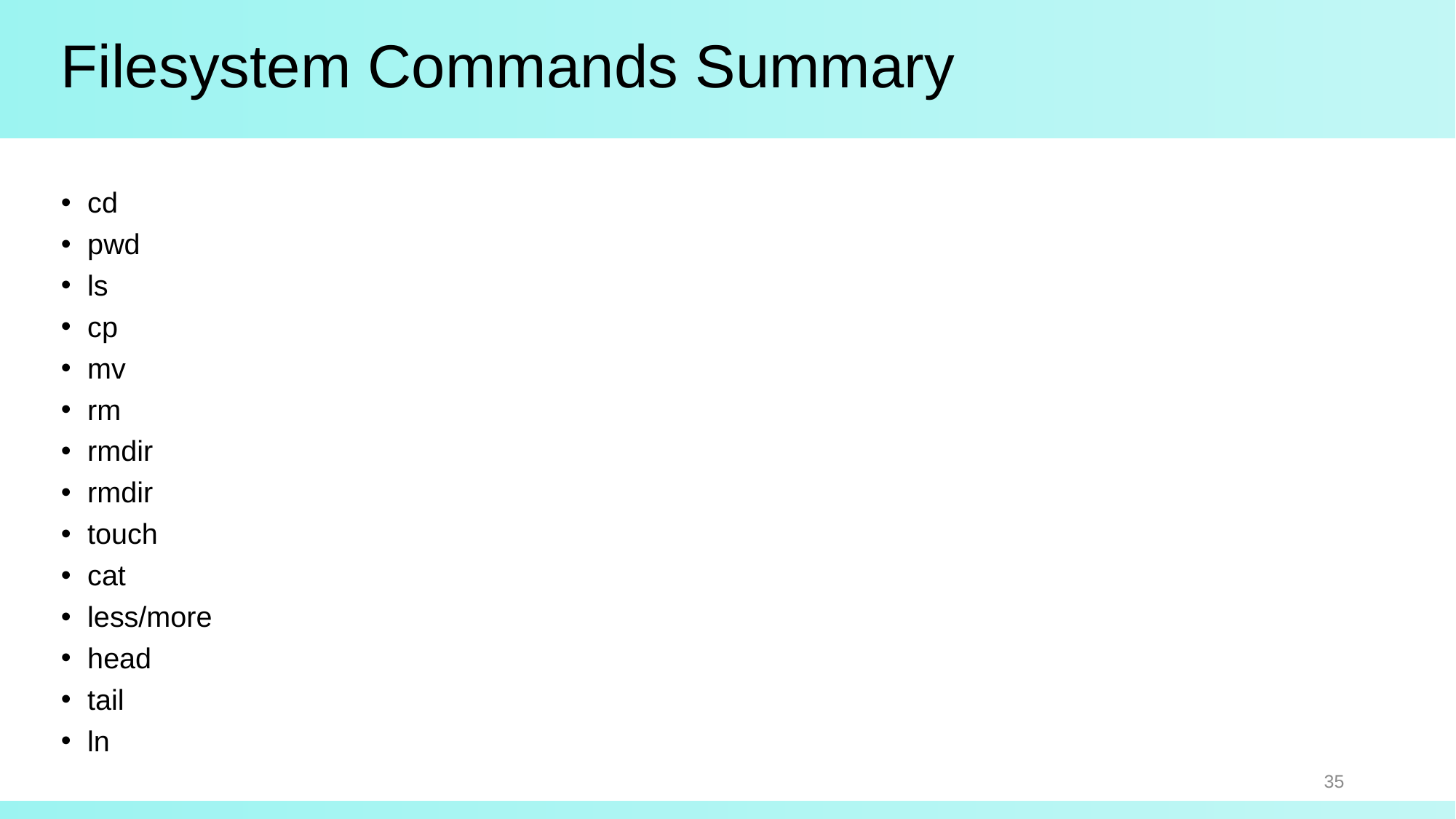

# Filesystem Commands Summary
cd
pwd
ls
cp
mv
rm
rmdir
rmdir
touch
cat
less/more
head
tail
ln

35